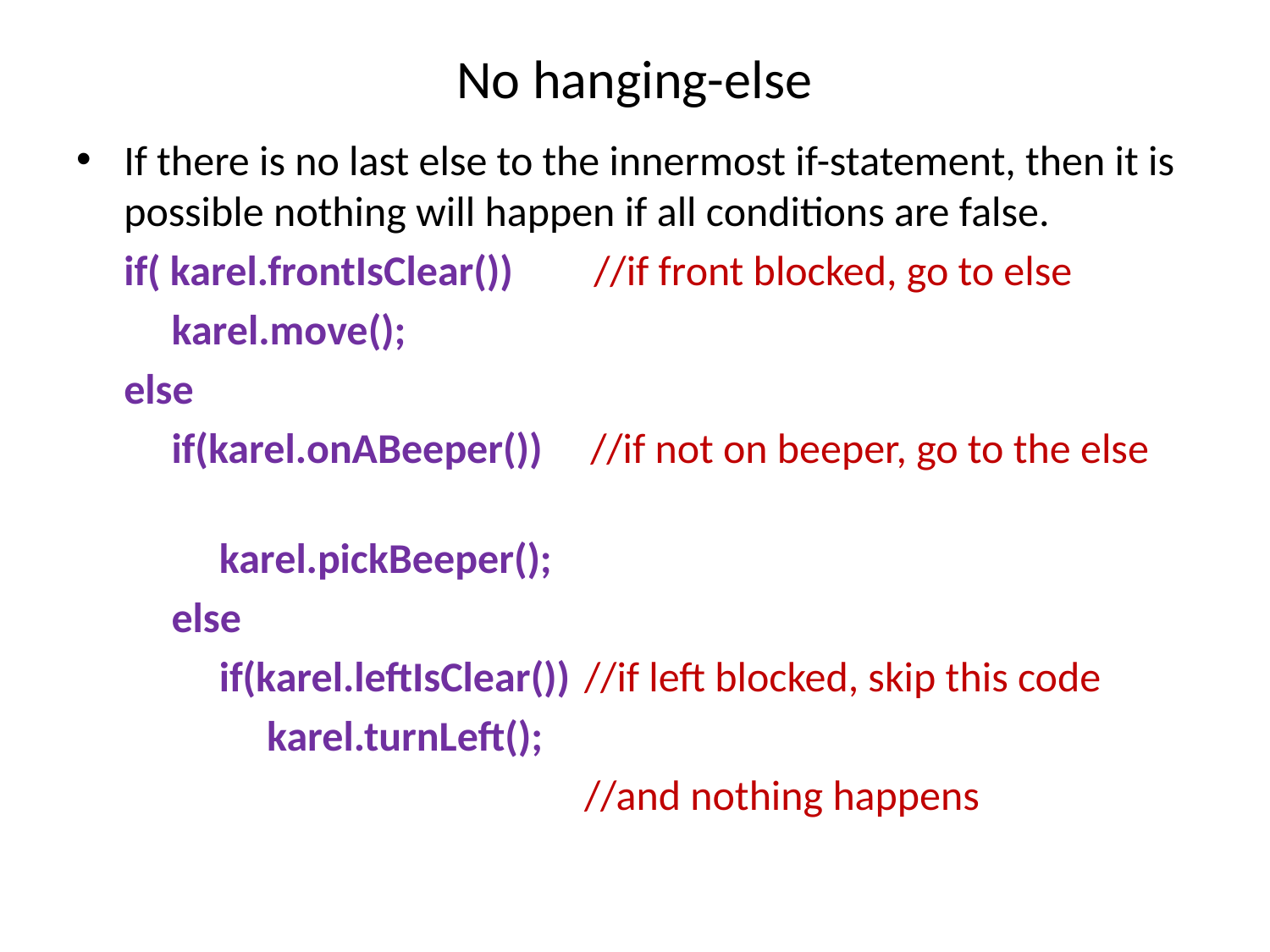

# No hanging-else
If there is no last else to the innermost if-statement, then it is possible nothing will happen if all conditions are false.
     if( karel.frontIsClear())	 //if front blocked, go to else
          karel.move();
     else
          if(karel.onABeeper())     //if not on beeper, go to the else
               karel.pickBeeper();
          else
               if(karel.leftIsClear())	//if left blocked, skip this code
                    karel.turnLeft();
				//and nothing happens